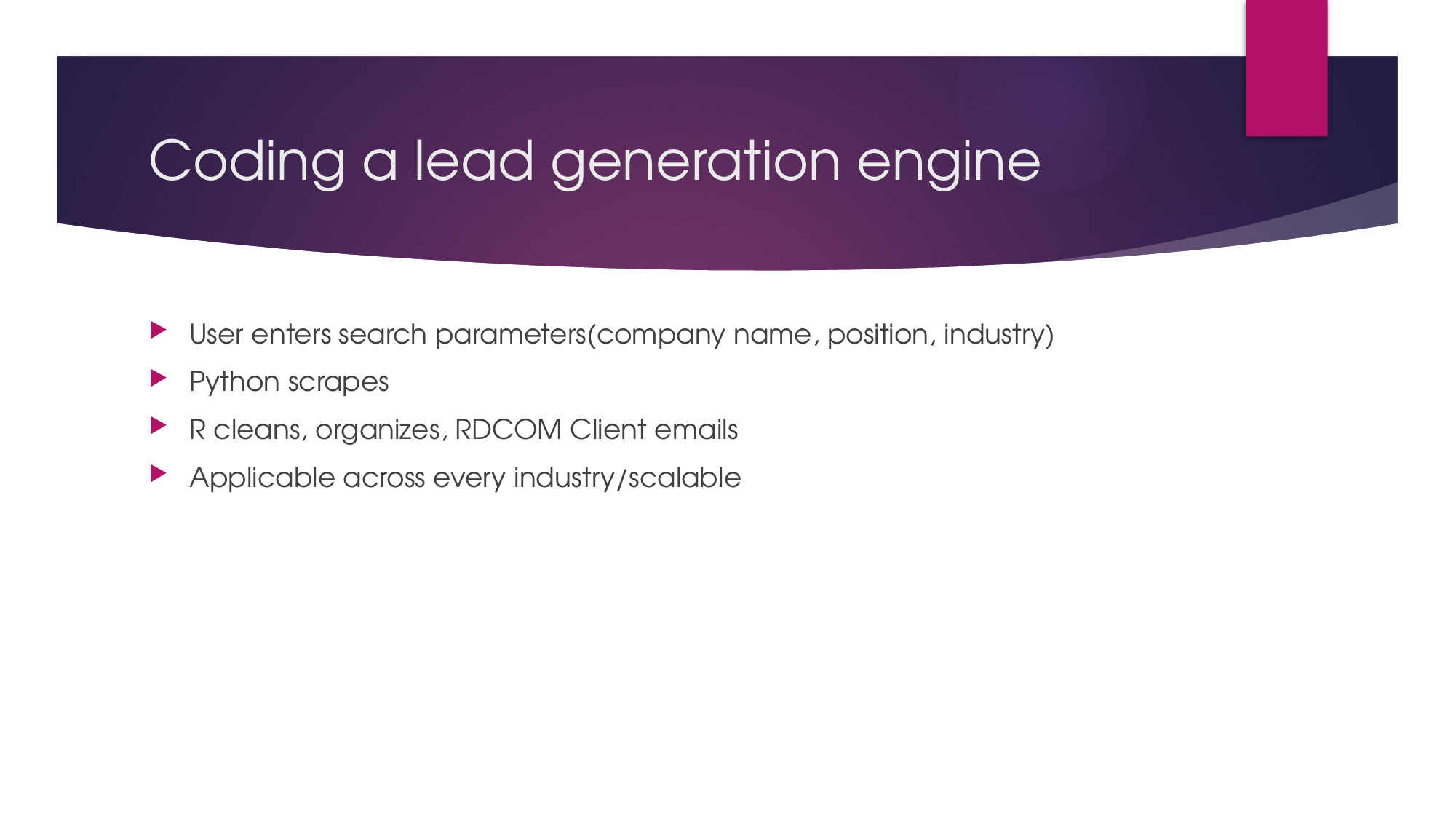

# Coding a lead generation engine
User enters search parameters(company name, position, industry)
Python scrapes
R cleans, organizes, RDCOM Client emails
Applicable across every industry/scalable